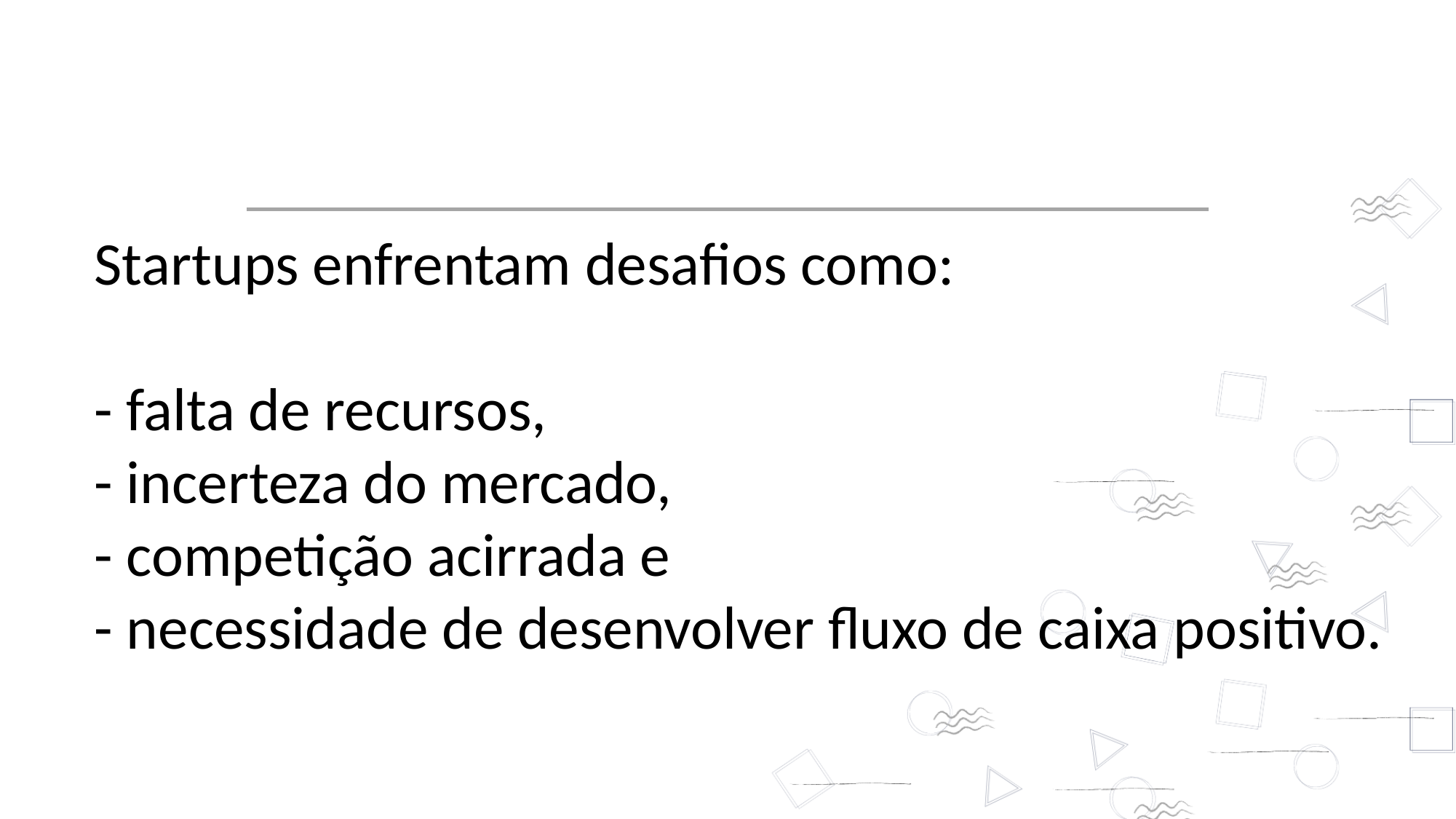

Startups enfrentam desafios como:

- falta de recursos,
- incerteza do mercado,
- competição acirrada e
- necessidade de desenvolver fluxo de caixa positivo.